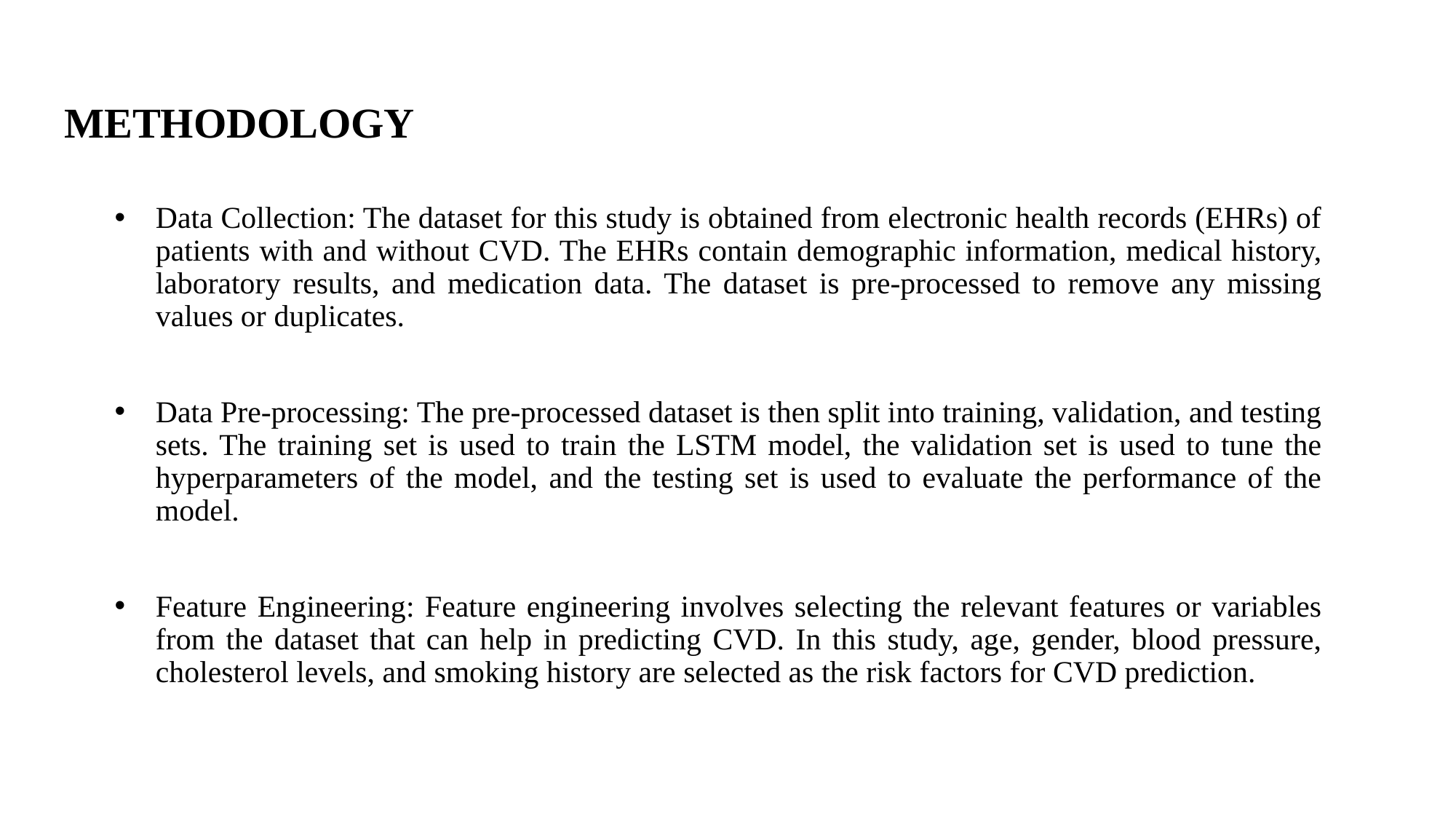

# METHODOLOGY
Data Collection: The dataset for this study is obtained from electronic health records (EHRs) of patients with and without CVD. The EHRs contain demographic information, medical history, laboratory results, and medication data. The dataset is pre-processed to remove any missing values or duplicates.

Data Pre-processing: The pre-processed dataset is then split into training, validation, and testing sets. The training set is used to train the LSTM model, the validation set is used to tune the hyperparameters of the model, and the testing set is used to evaluate the performance of the model.

Feature Engineering: Feature engineering involves selecting the relevant features or variables from the dataset that can help in predicting CVD. In this study, age, gender, blood pressure, cholesterol levels, and smoking history are selected as the risk factors for CVD prediction.